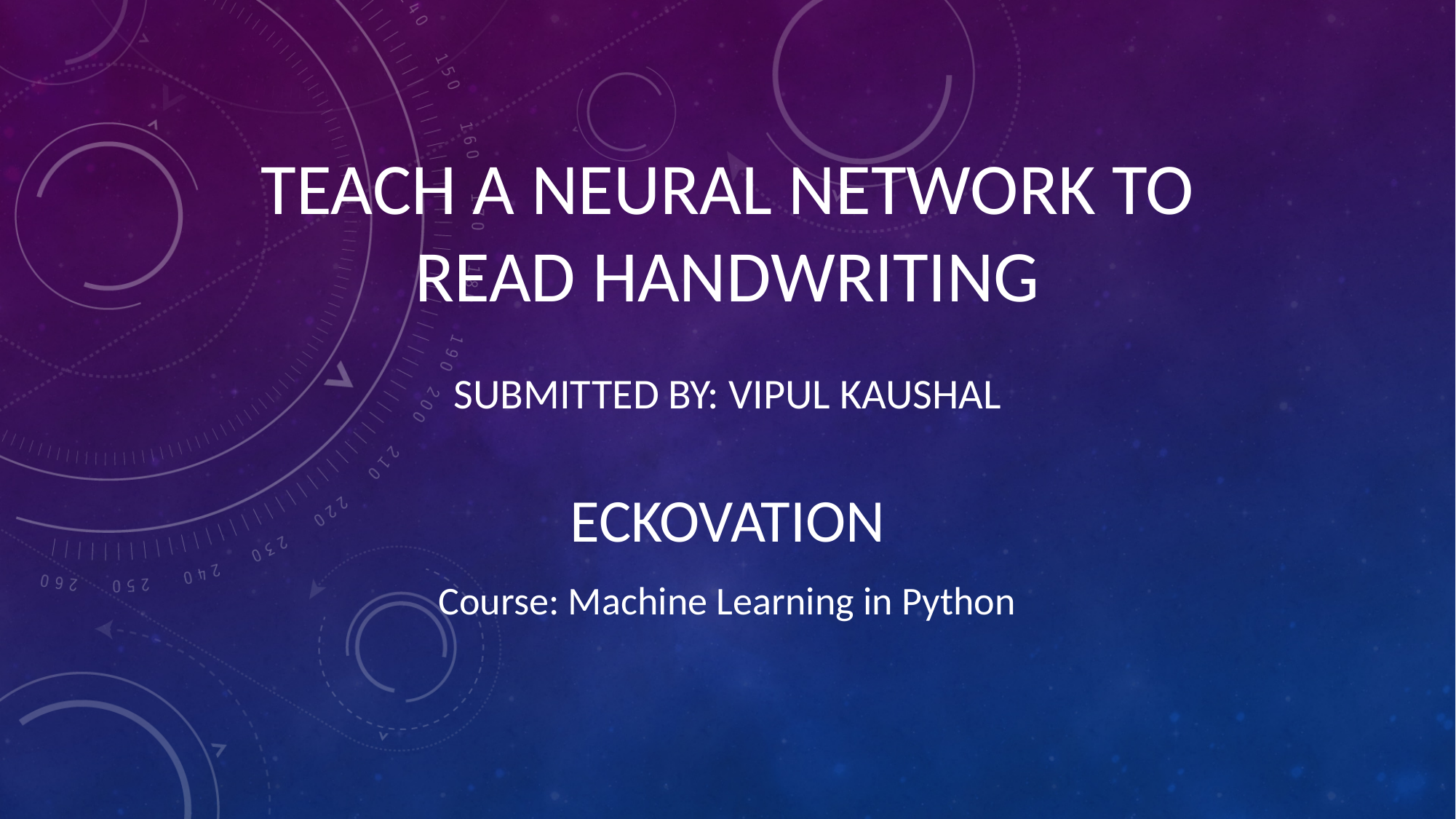

# Teach a Neural Network to Read Handwriting
Submitted by: Vipul Kaushal
ECKOVATION
Course: Machine Learning in Python